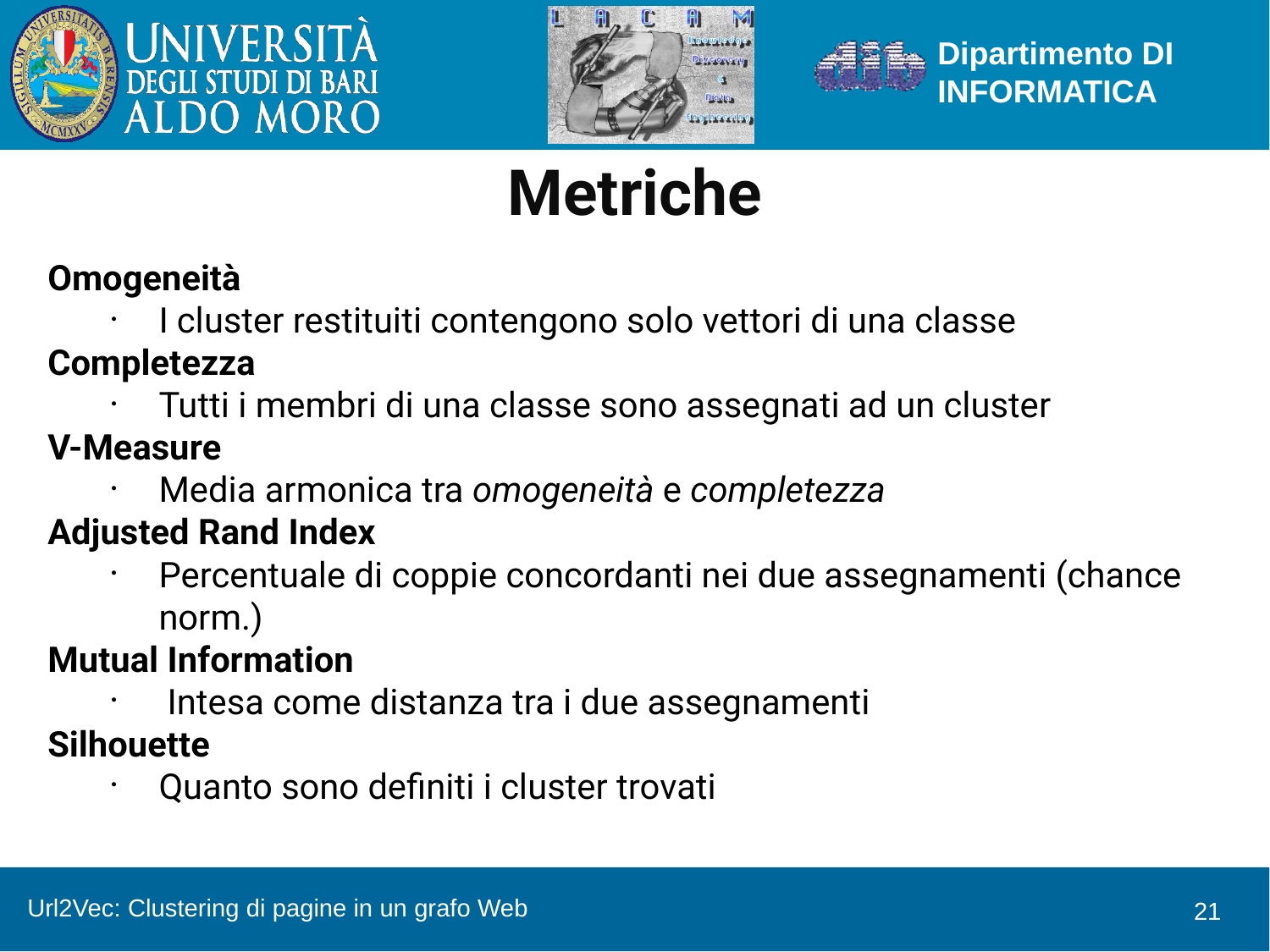

Metriche
Omogeneità
I cluster restituiti contengono solo vettori di una classe
Completezza
Tutti i membri di una classe sono assegnati ad un cluster
V-Measure
Media armonica tra omogeneità e completezza
Adjusted Rand Index
Percentuale di coppie concordanti nei due assegnamenti (chance norm.)
Mutual Information
 Intesa come distanza tra i due assegnamenti
Silhouette
Quanto sono definiti i cluster trovati
Url2Vec: Clustering di pagine in un grafo Web
21